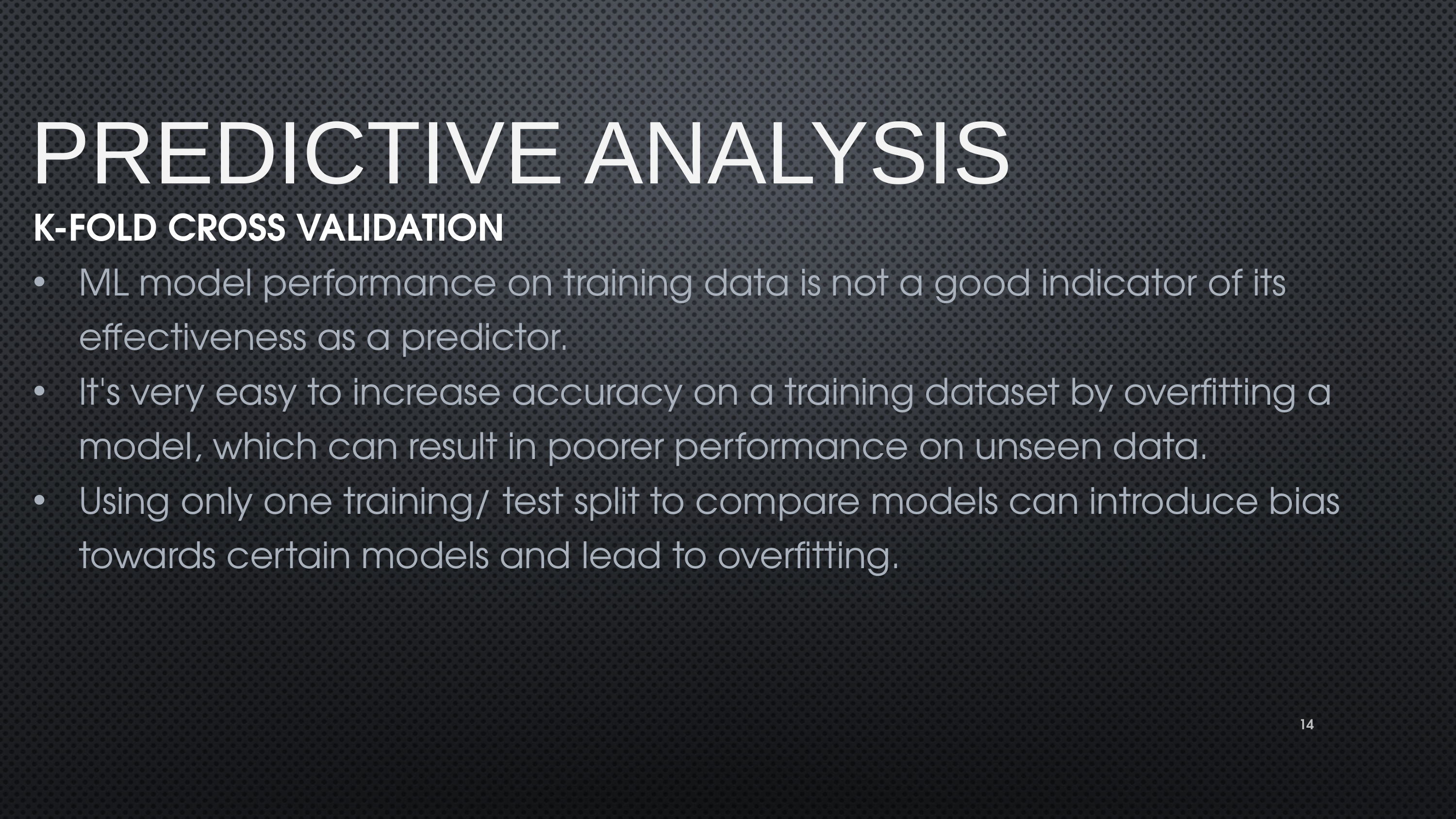

PREDICTIVE ANALYSIS
K-FOLD CROSS VALIDATION
ML model performance on training data is not a good indicator of its effectiveness as a predictor.
It's very easy to increase accuracy on a training dataset by overfitting a model, which can result in poorer performance on unseen data.
Using only one training/ test split to compare models can introduce bias towards certain models and lead to overfitting.
14